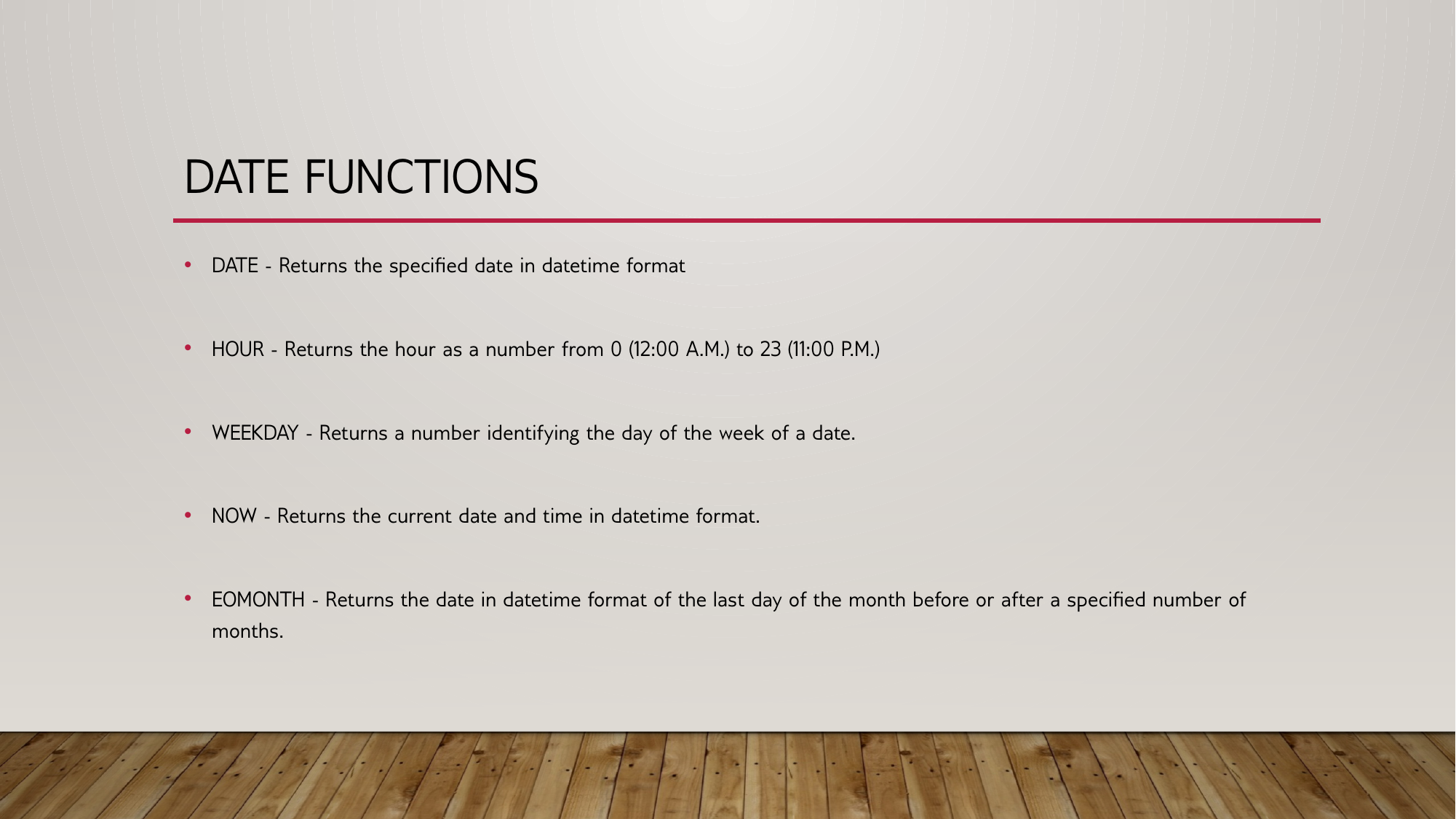

# DATE Functions
DATE - Returns the specified date in datetime format

HOUR - Returns the hour as a number from 0 (12:00 A.M.) to 23 (11:00 P.M.)

WEEKDAY - Returns a number identifying the day of the week of a date.

NOW - Returns the current date and time in datetime format.

EOMONTH - Returns the date in datetime format of the last day of the month before or after a specified number of months.